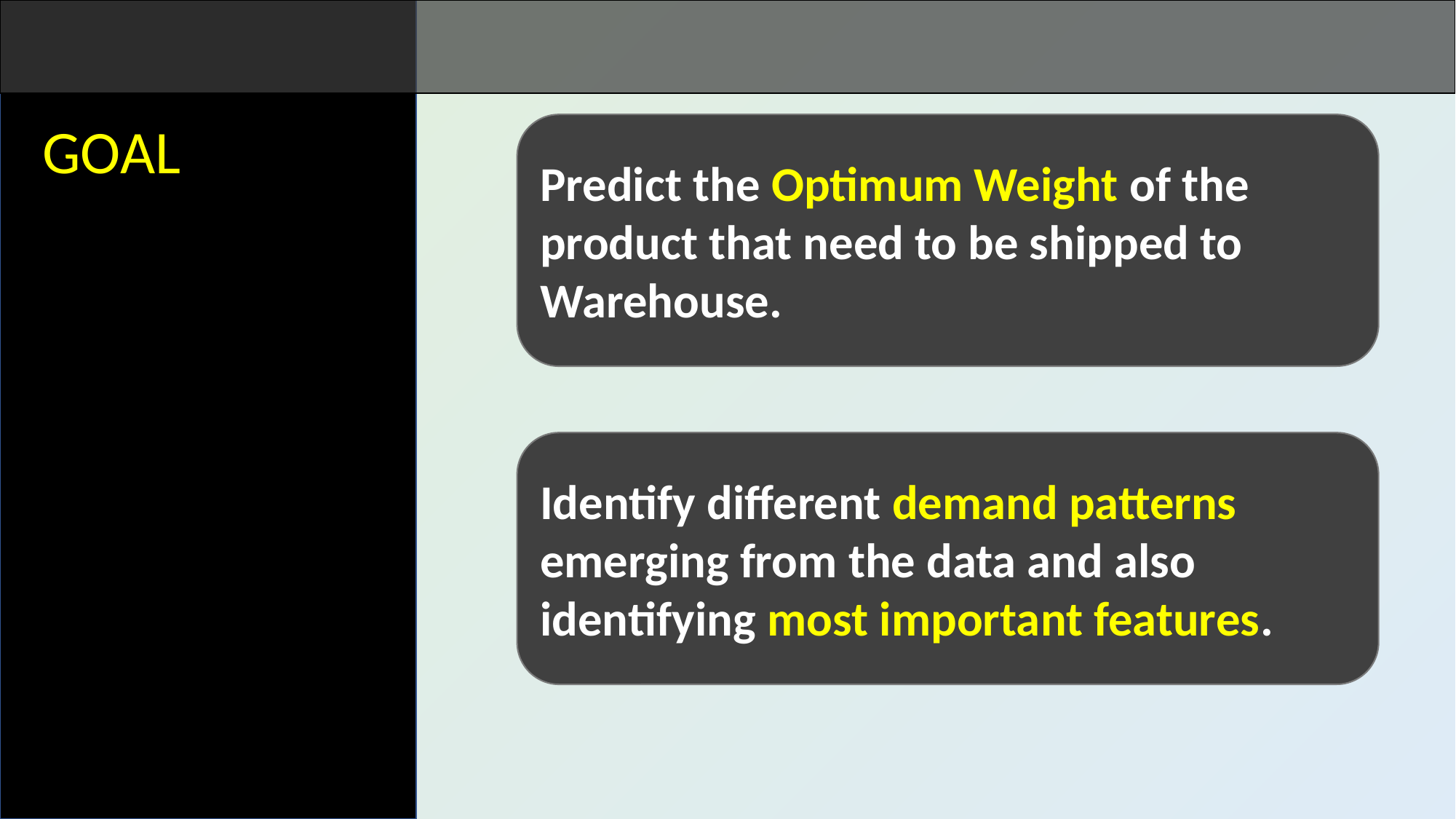

GOAL
Predict the Optimum Weight of the product that need to be shipped to Warehouse.
Identify different demand patterns emerging from the data and also identifying most important features.